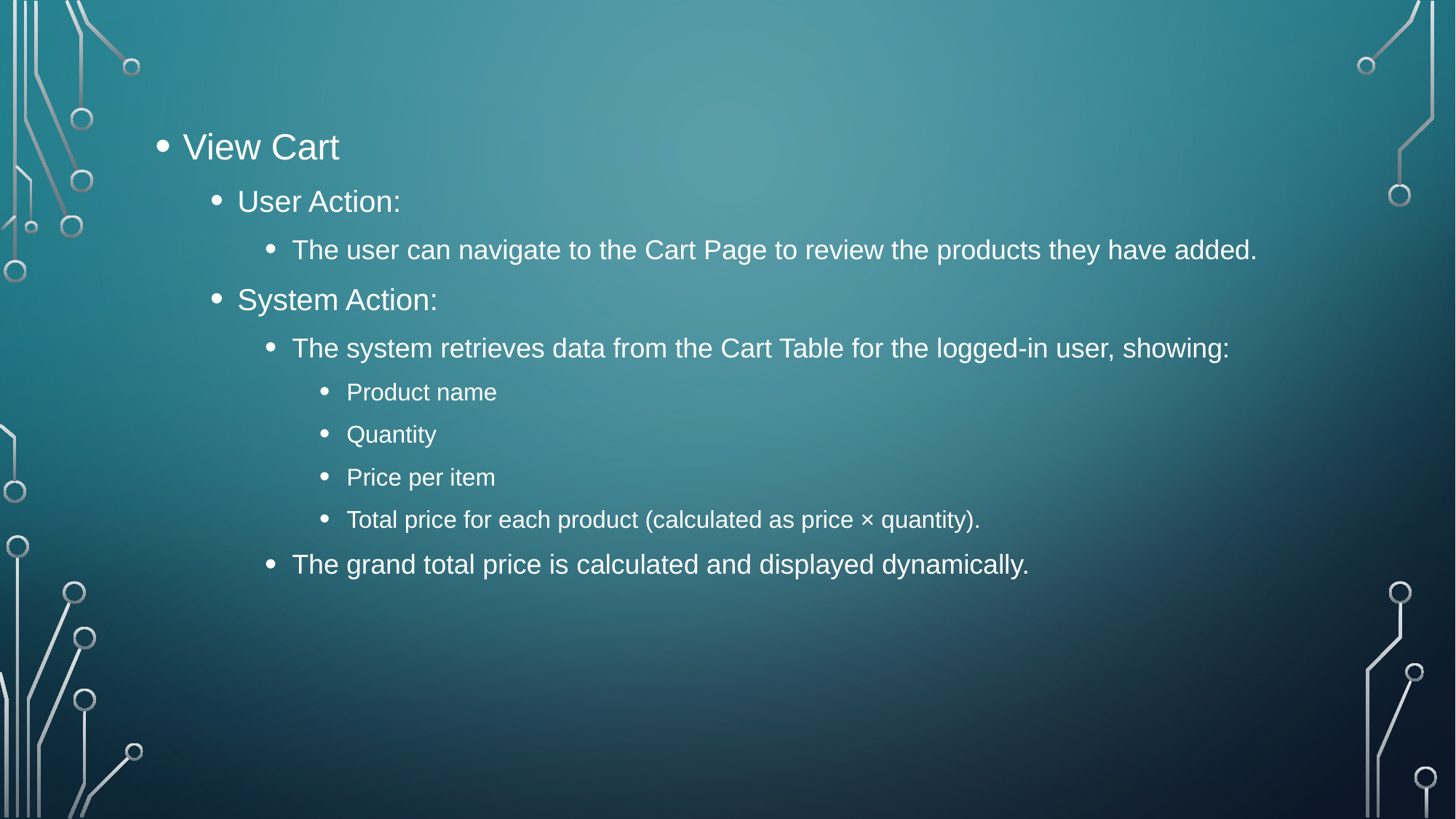

View Cart
User Action:
The user can navigate to the Cart Page to review the products they have added.
System Action:
The system retrieves data from the Cart Table for the logged-in user, showing:
Product name
Quantity
Price per item
Total price for each product (calculated as price × quantity).
The grand total price is calculated and displayed dynamically.